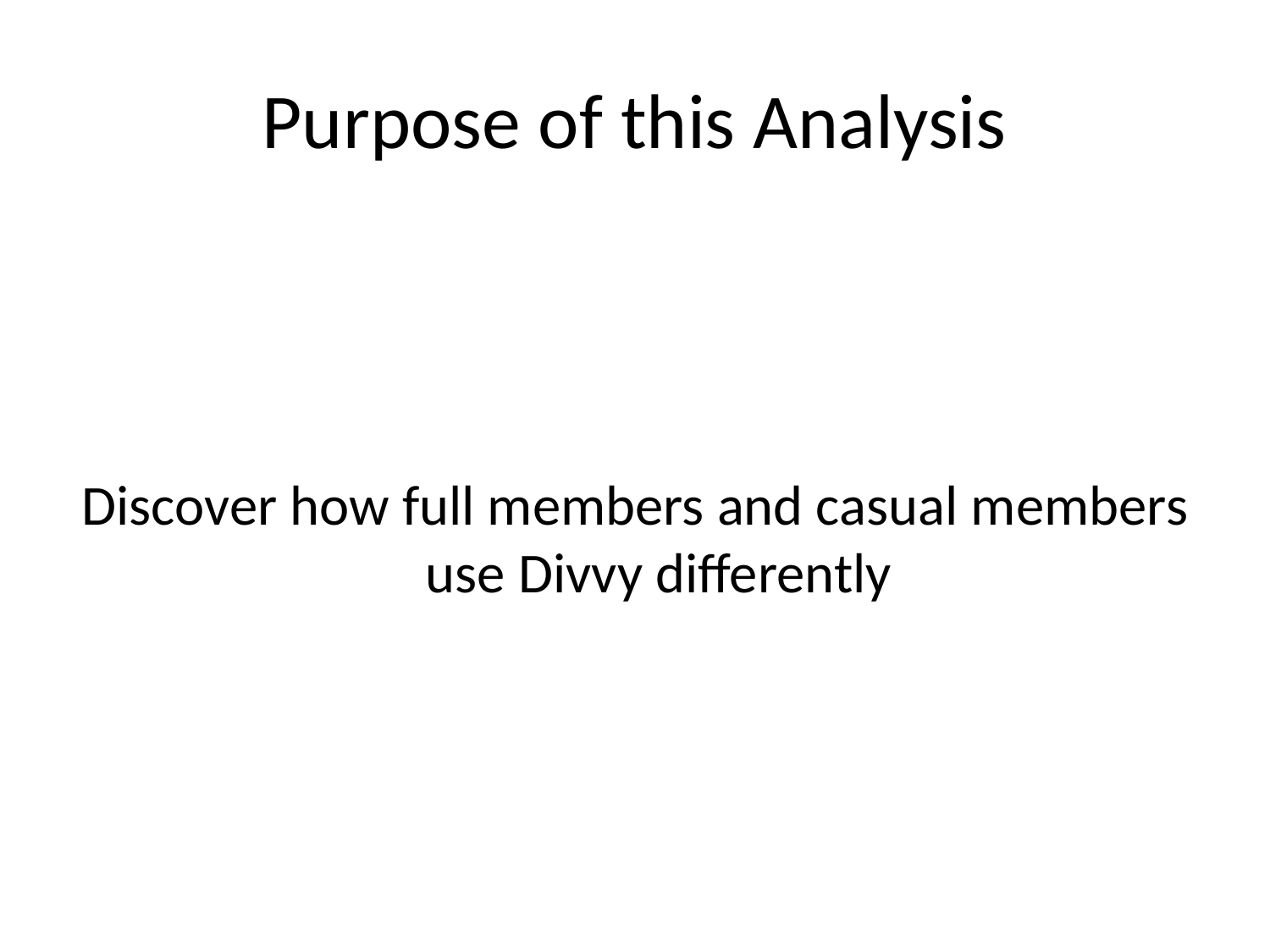

# Purpose of this Analysis
Discover how full members and casual members use Divvy differently